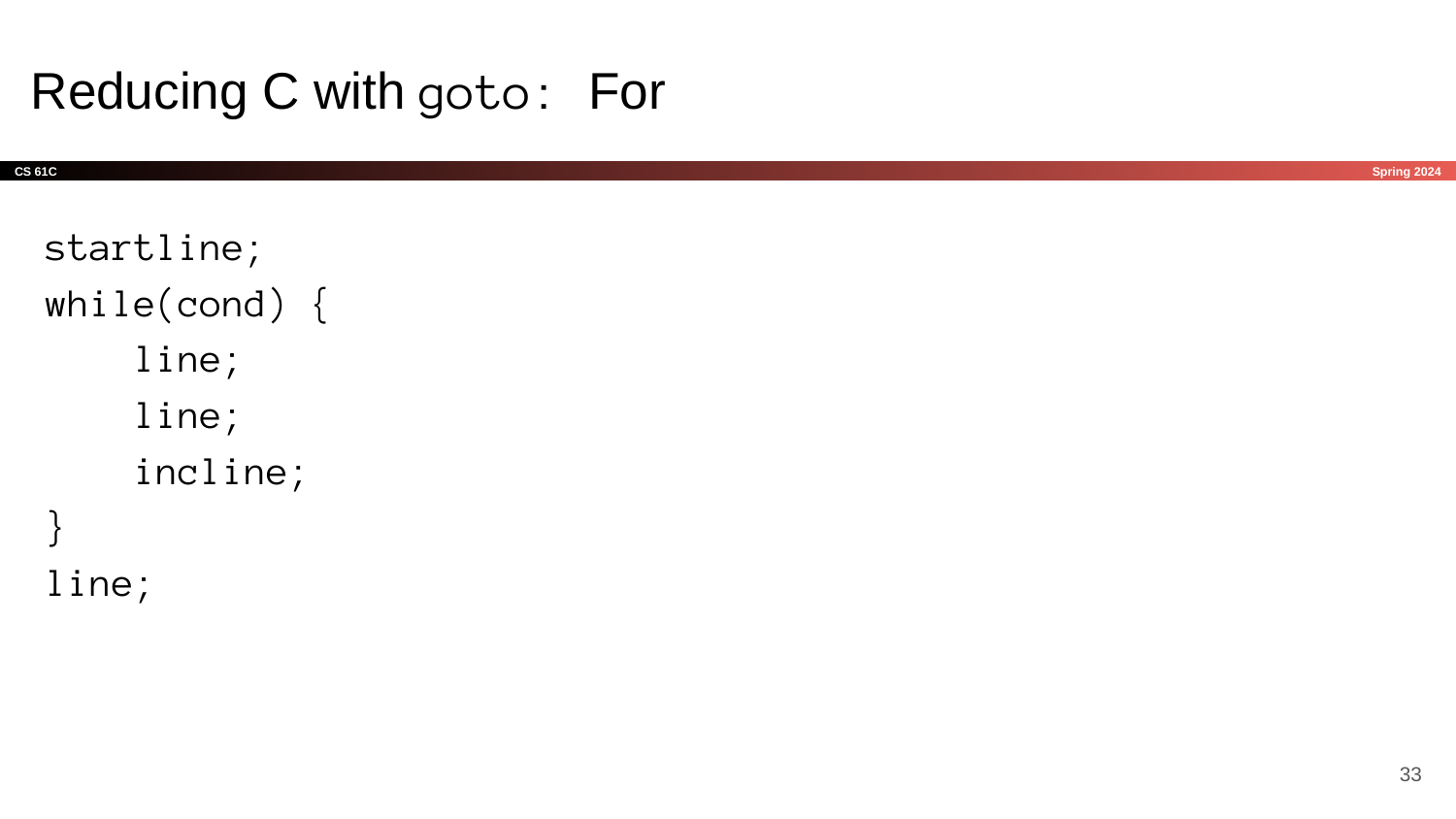

# Reducing C with goto: For
startline;
while(cond) {
    line;
    line;
    incline;
}
line;
33